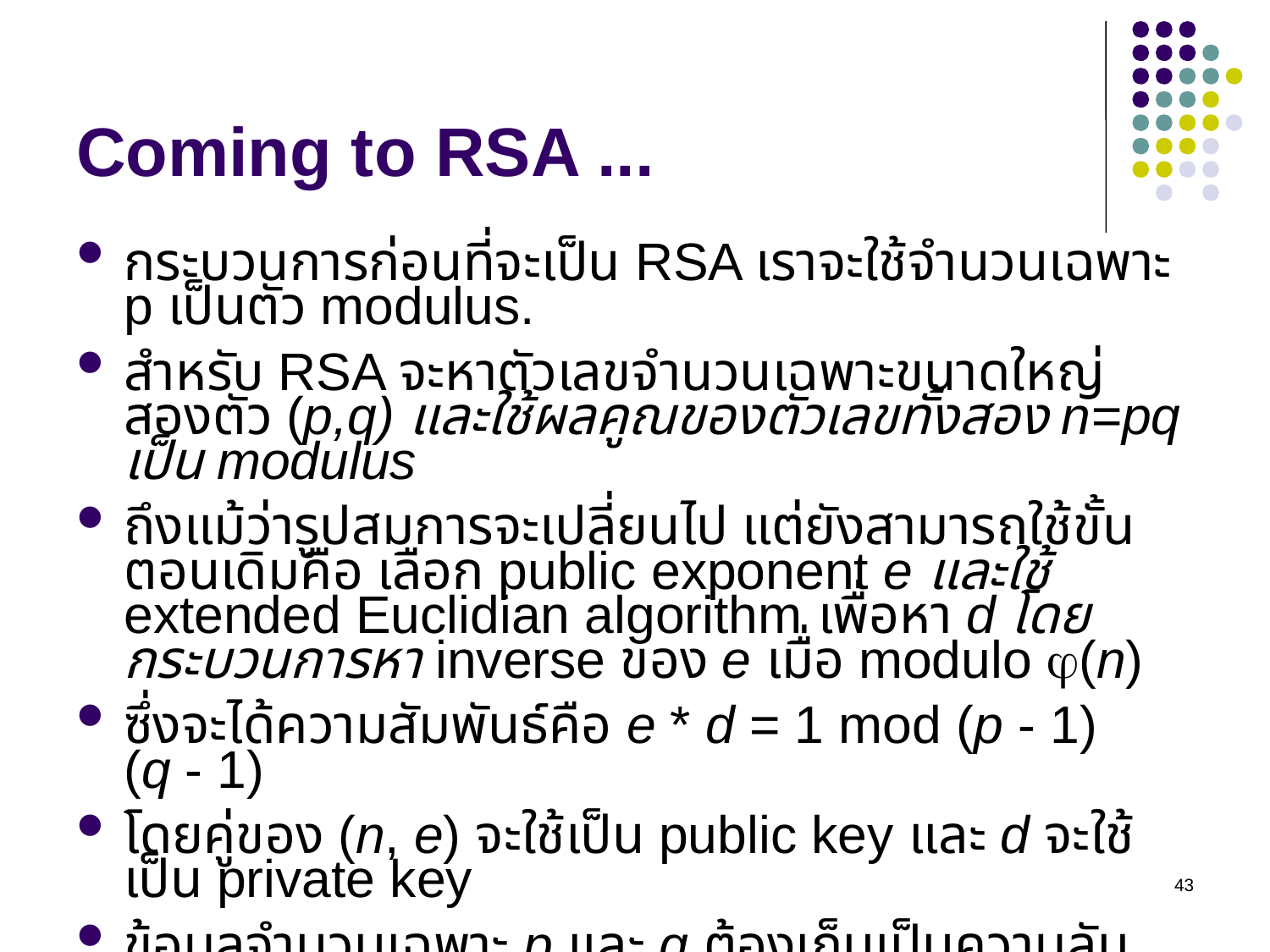

# Coming to RSA ...
กระบวนการก่อนที่จะเป็น RSA เราจะใช้จำนวนเฉพาะ p เป็นตัว modulus.
สำหรับ RSA จะหาตัวเลขจำนวนเฉพาะขนาดใหญ่สองตัว (p,q) และใช้ผลคูณของตัวเลขทั้งสอง n=pq เป็น modulus
ถึงแม้ว่ารูปสมการจะเปลี่ยนไป แต่ยังสามารถใช้ขั้นตอนเดิมคือ เลือก public exponent e และใช้ extended Euclidian algorithm เพื่อหา d โดยกระบวนการหา inverse ของ e เมื่อ modulo ϕ(n)
ซึ่งจะได้ความสัมพันธ์คือ e * d = 1 mod (p ‑ 1)(q ‑ 1)
โดยคู่ของ (n, e) จะใช้เป็น public key และ d จะใช้เป็น private key
ข้อมูลจำนวนเฉพาะ p และ q ต้องเก็บเป็นความลับหรือทำลายทิ้ง
43